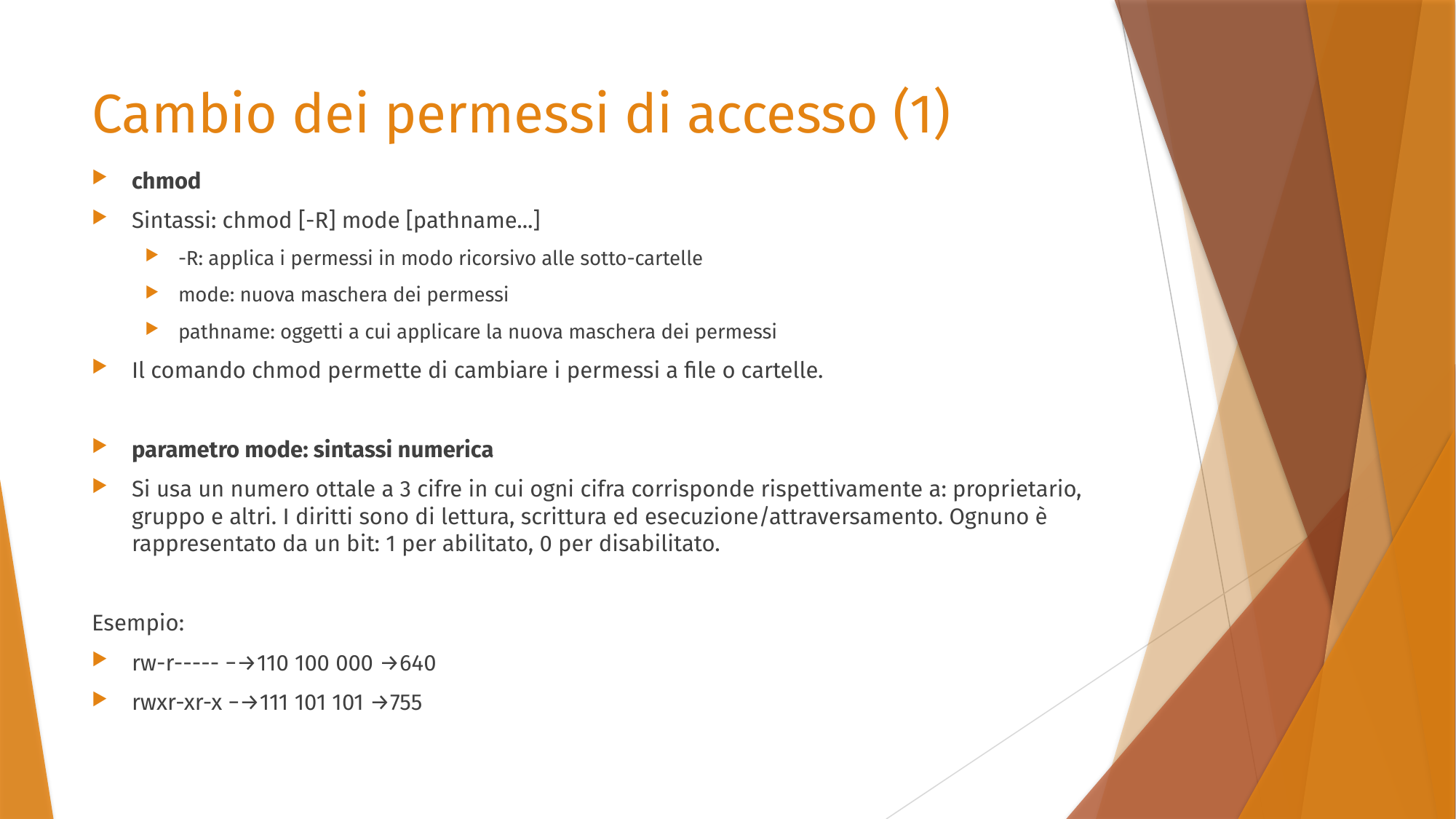

# Cambio dei permessi di accesso (1)
chmod
Sintassi: chmod [-R] mode [pathname...]
-R: applica i permessi in modo ricorsivo alle sotto-cartelle
mode: nuova maschera dei permessi
pathname: oggetti a cui applicare la nuova maschera dei permessi
Il comando chmod permette di cambiare i permessi a file o cartelle.

parametro mode: sintassi numerica
Si usa un numero ottale a 3 cifre in cui ogni cifra corrisponde rispettivamente a: proprietario, gruppo e altri. I diritti sono di lettura, scrittura ed esecuzione/attraversamento. Ognuno è rappresentato da un bit: 1 per abilitato, 0 per disabilitato.

Esempio:
rw-r----- −→110 100 000 →640
rwxr-xr-x −→111 101 101 →755